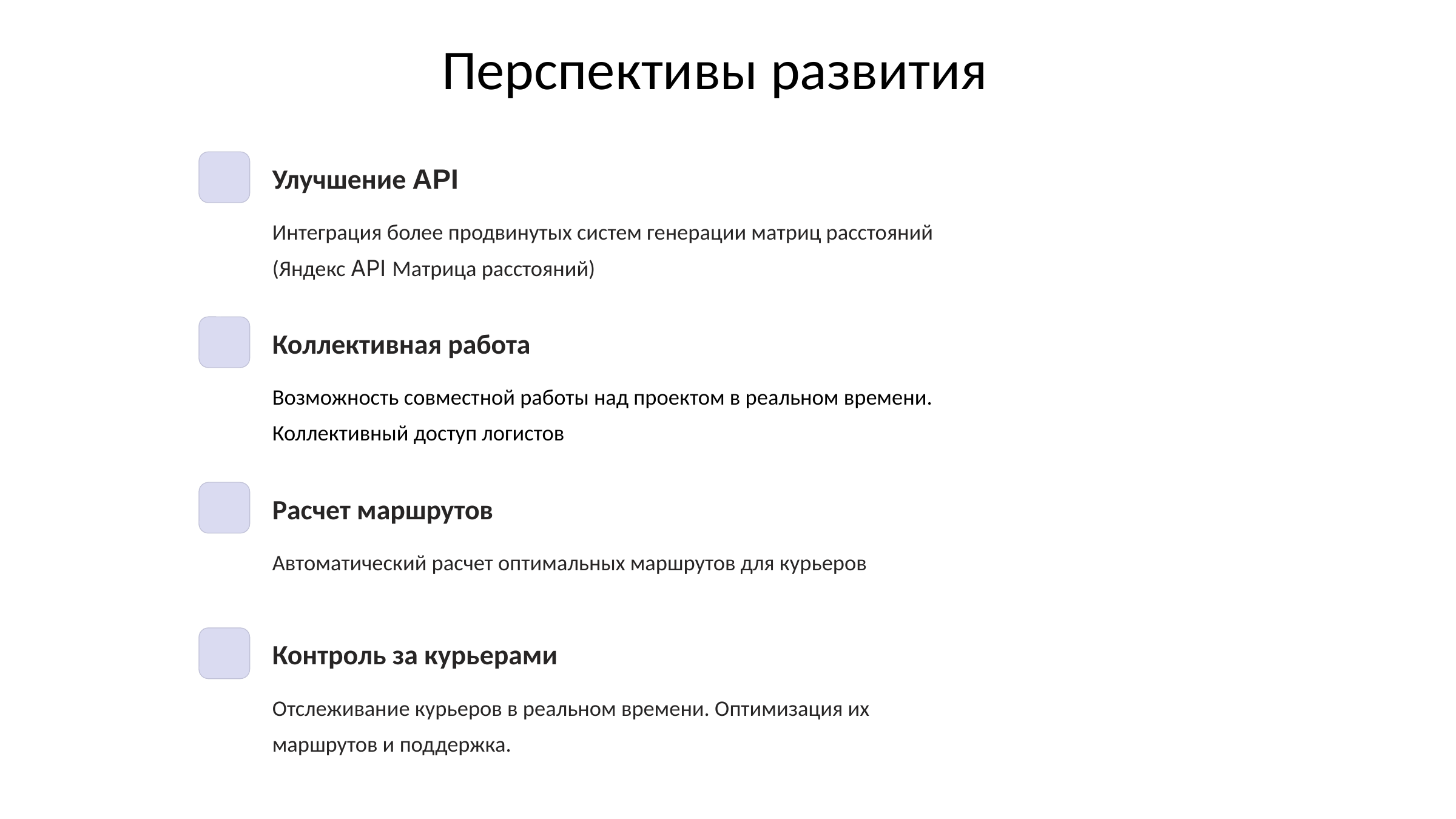

Перспективы развития

Улучшение API
Интеграция более продвинутых систем генерации матриц расстояний (Яндекс API Матрица расстояний)

Коллективная работа
Возможность совместной работы над проектом в реальном времени.  Коллективный доступ логистов

Расчет маршрутов
Автоматический расчет оптимальных маршрутов для курьеров

Контроль за курьерами
Отслеживание курьеров в реальном времени. Оптимизация их маршрутов и поддержка.